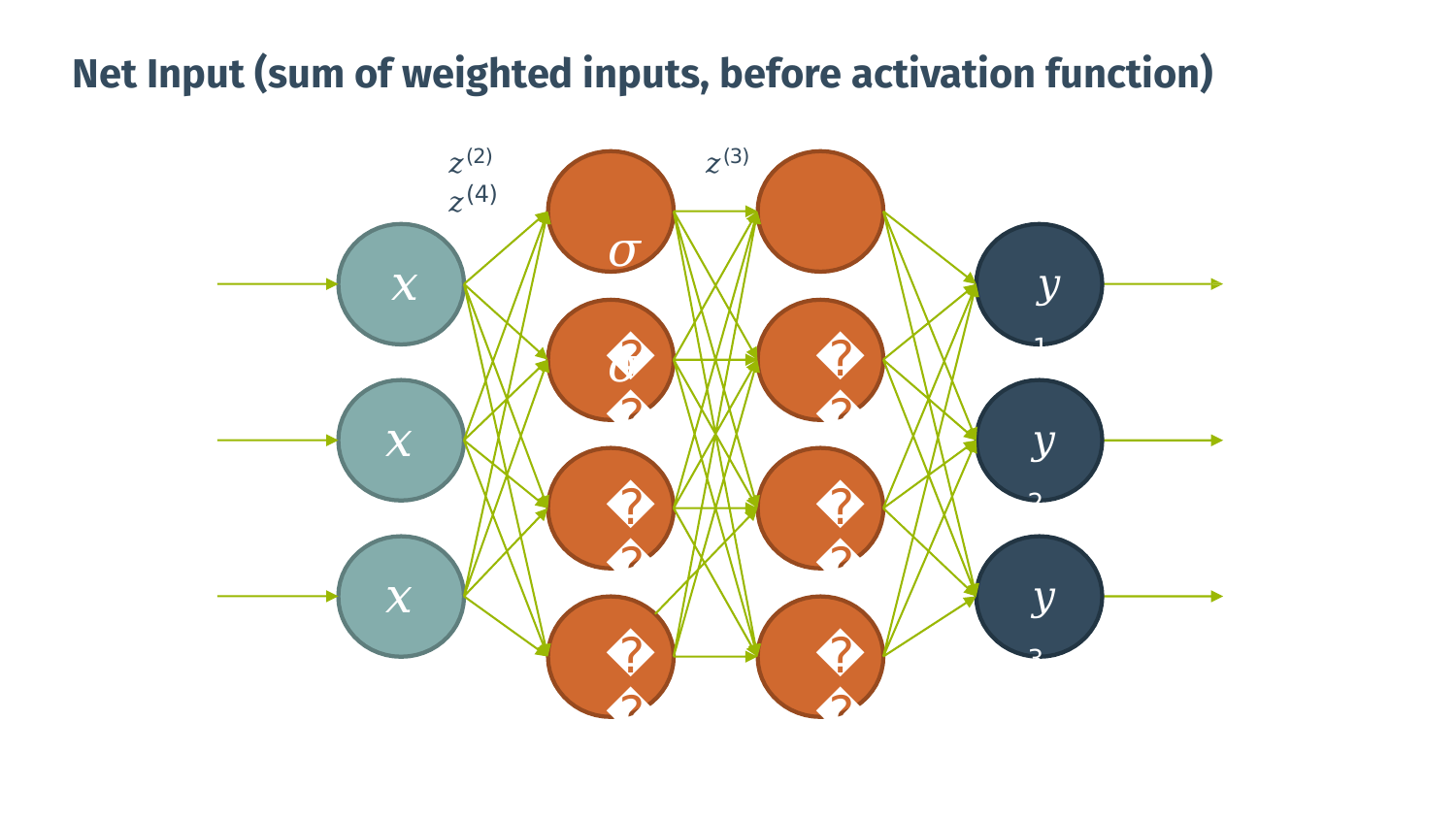

# Net Input (sum of weighted inputs, before activation function)
𝑧(2)	𝑧(3)	𝑧(4)
𝜎	𝜎

𝑥1
𝑦 1

𝜎
𝜎

𝑥2
𝑦 2

𝜎
𝜎

𝑥3
𝑦 3

𝜎
𝜎
27